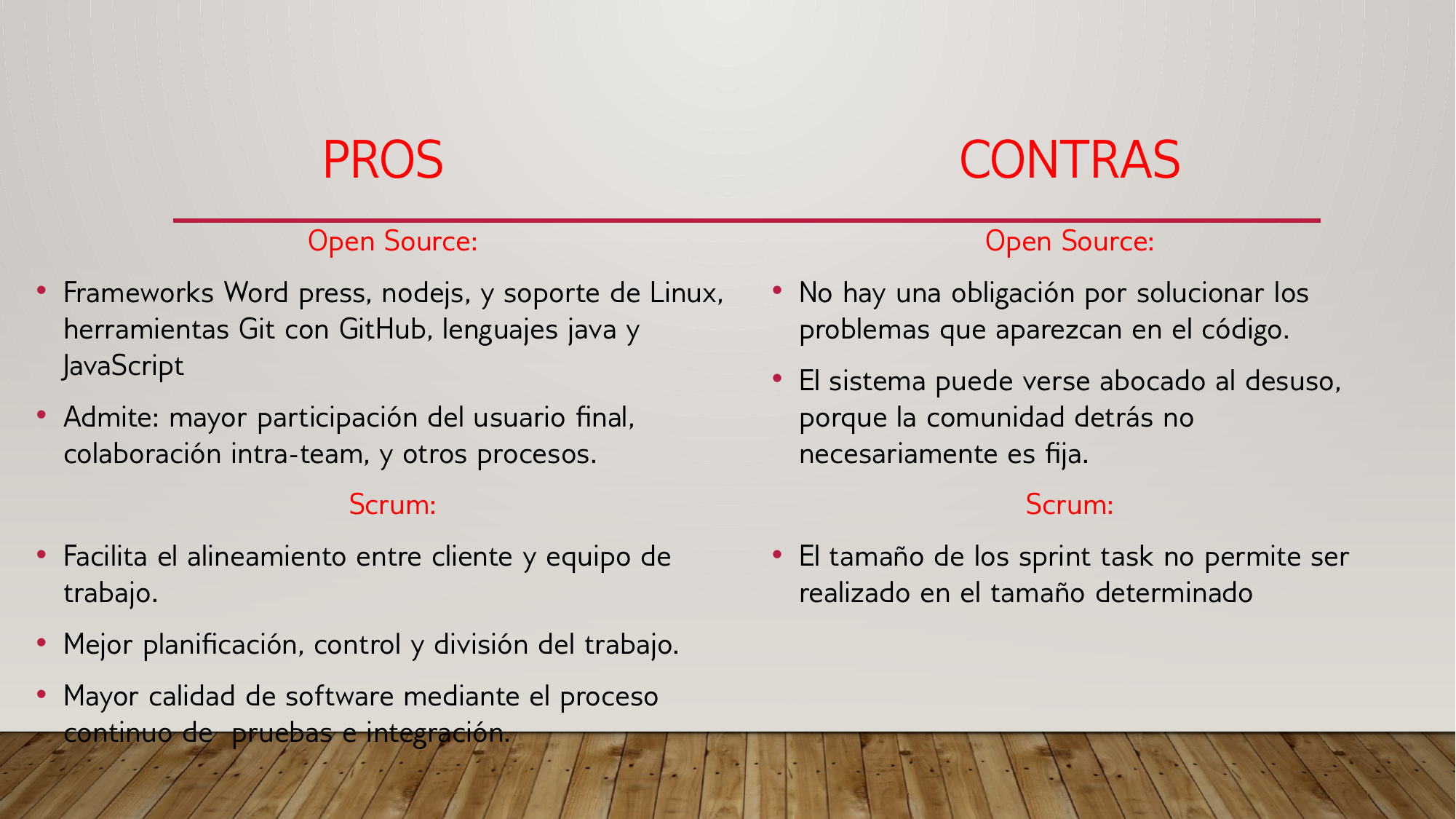

Pros
Contras
Open Source:
Frameworks Word press, nodejs, y soporte de Linux, herramientas Git con GitHub, lenguajes java y JavaScript
Admite: mayor participación del usuario final, colaboración intra-team, y otros procesos.
Scrum:
Facilita el alineamiento entre cliente y equipo de trabajo.
Mejor planificación, control y división del trabajo.
Mayor calidad de software mediante el proceso continuo de  pruebas e integración.

Open Source:
No hay una obligación por solucionar los problemas que aparezcan en el código.
El sistema puede verse abocado al desuso, porque la comunidad detrás no necesariamente es fija.
Scrum:
El tamaño de los sprint task no permite ser realizado en el tamaño determinado